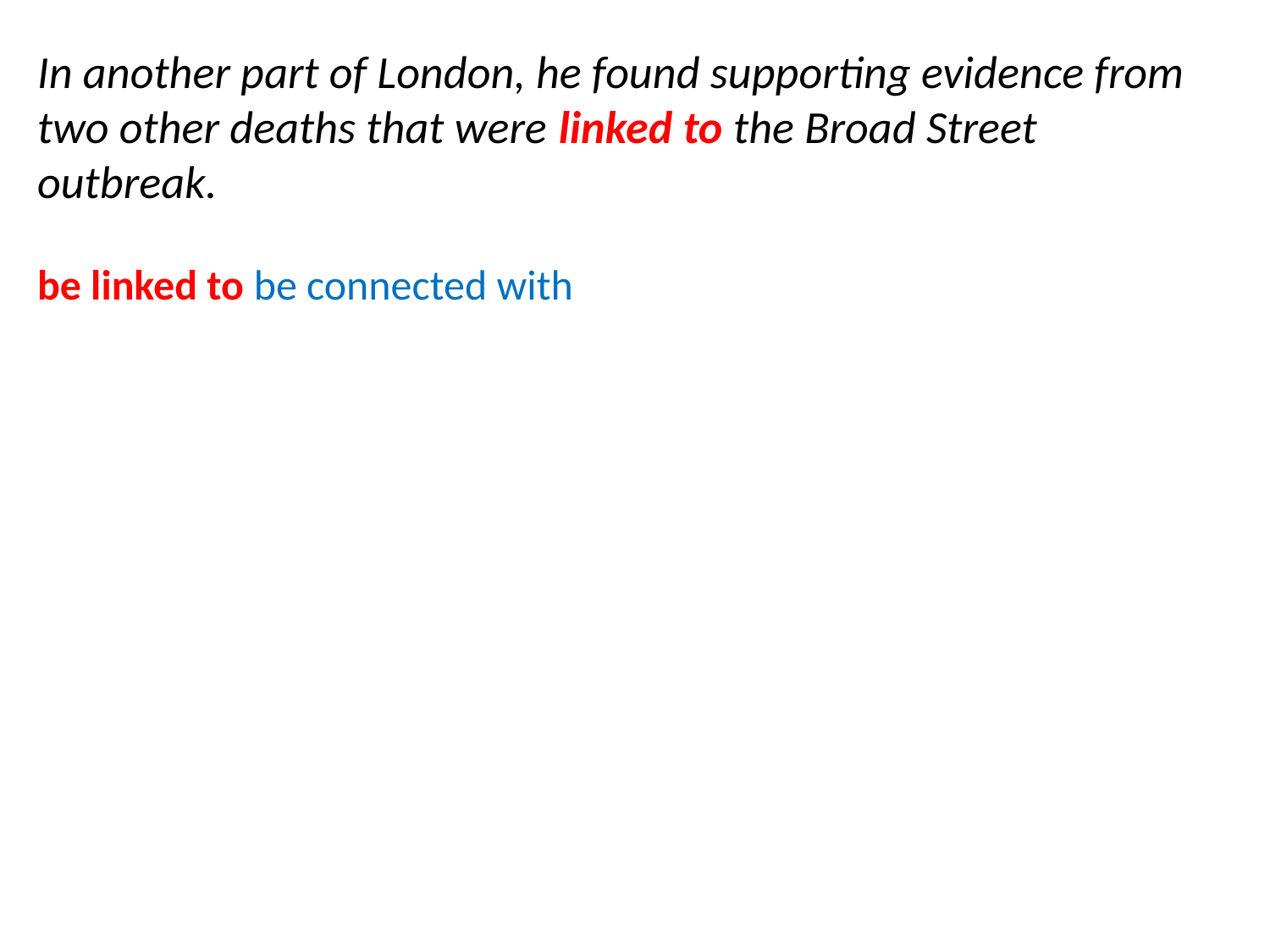

In another part of London, he found supporting evidence from two other deaths that were linked to the Broad Street outbreak.

be linked to be connected with